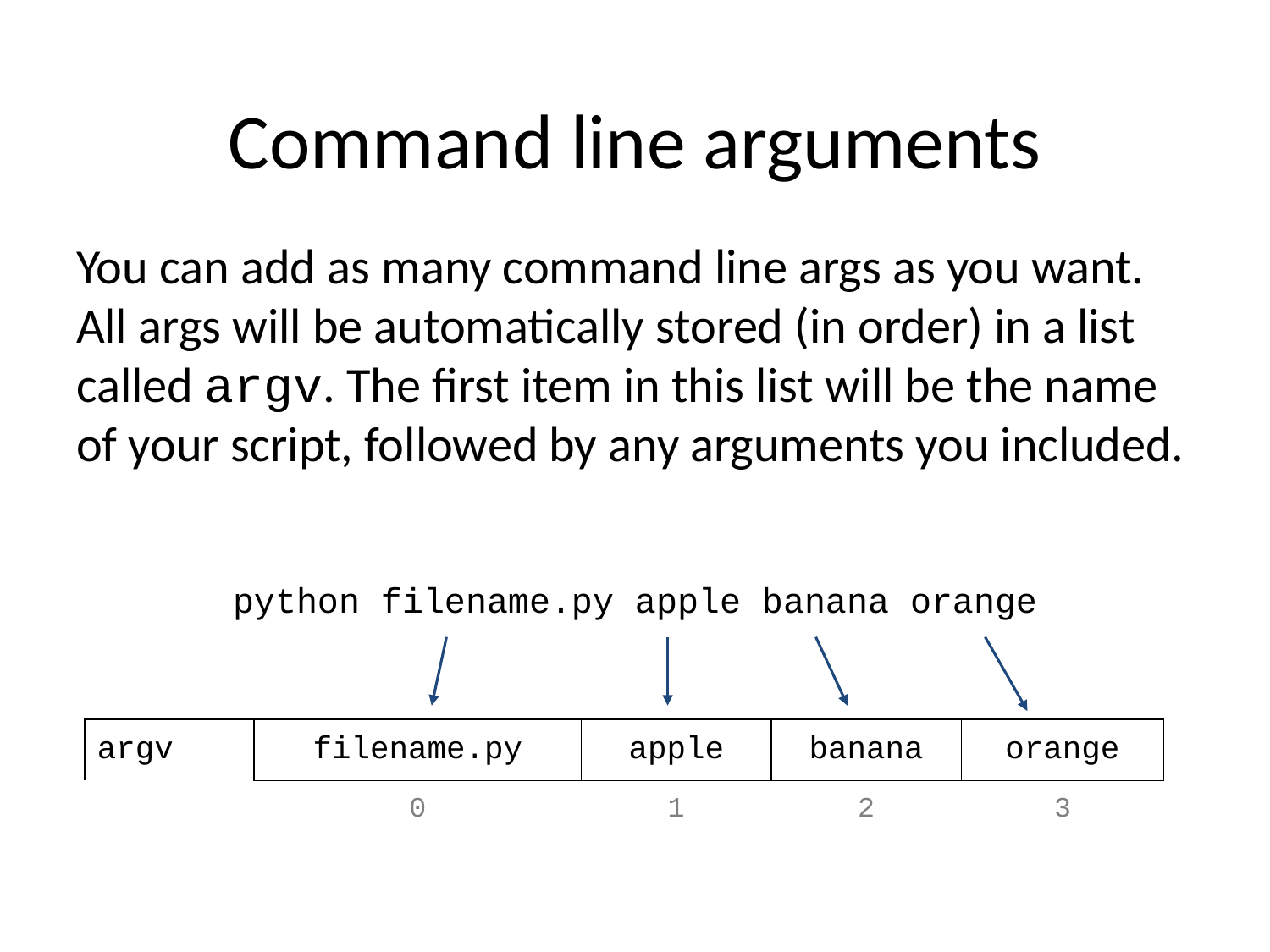

# Command line arguments
You can add as many command line args as you want. All args will be automatically stored (in order) in a list called argv. The first item in this list will be the name of your script, followed by any arguments you included.

python filename.py apple banana orange

| argv | filename.py | apple | banana | orange |
| --- | --- | --- | --- | --- |
|  | 0 | 1 | 2 | 3 |